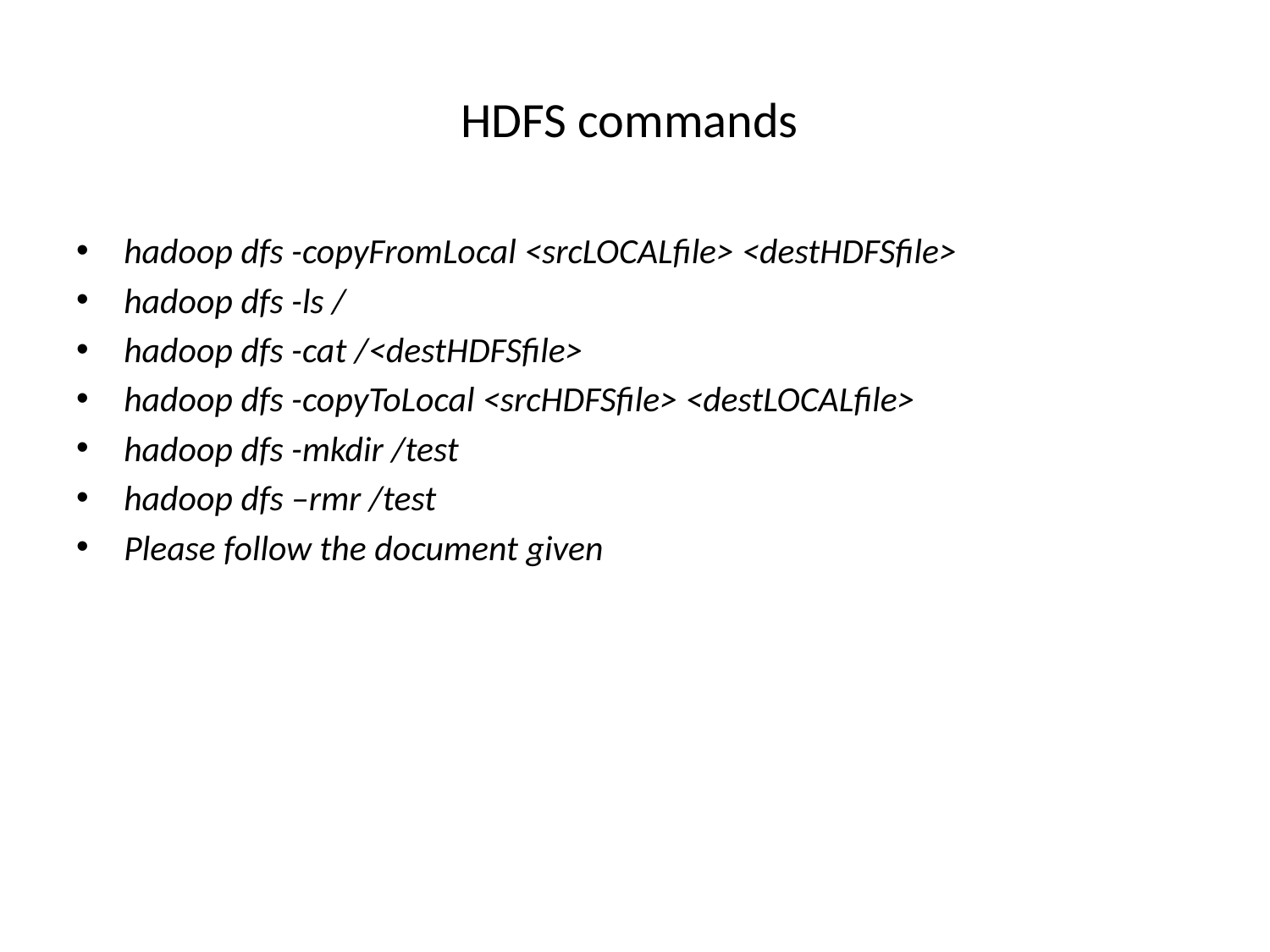

# HDFS commands
hadoop dfs -copyFromLocal <srcLOCALfile> <destHDFSfile>
hadoop dfs -ls /
hadoop dfs -cat /<destHDFSfile>
hadoop dfs -copyToLocal <srcHDFSfile> <destLOCALfile>
hadoop dfs -mkdir /test
hadoop dfs –rmr /test
Please follow the document given